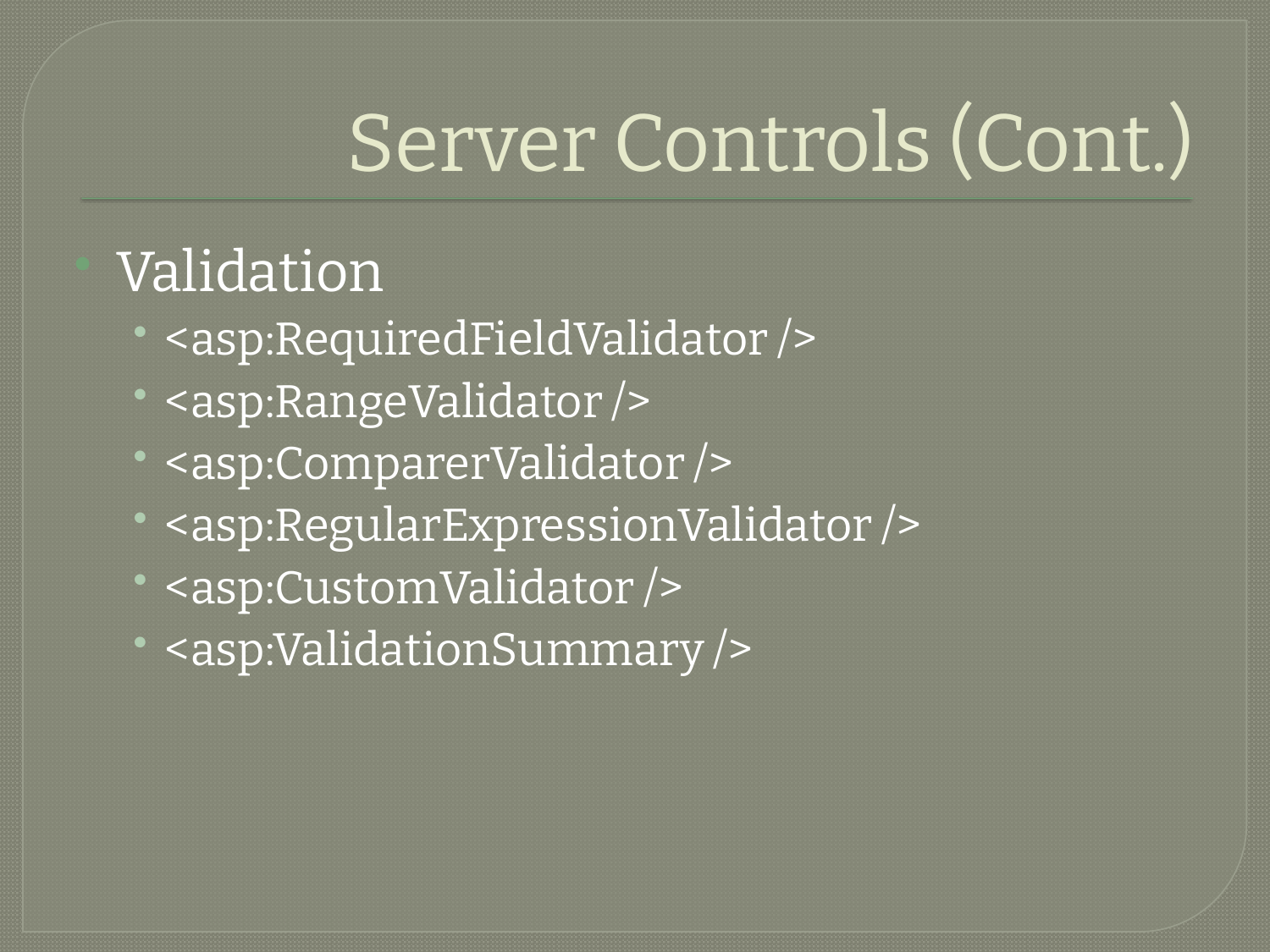

# Server Controls (Cont.)
Validation
<asp:RequiredFieldValidator />
<asp:RangeValidator />
<asp:ComparerValidator />
<asp:RegularExpressionValidator />
<asp:CustomValidator />
<asp:ValidationSummary />